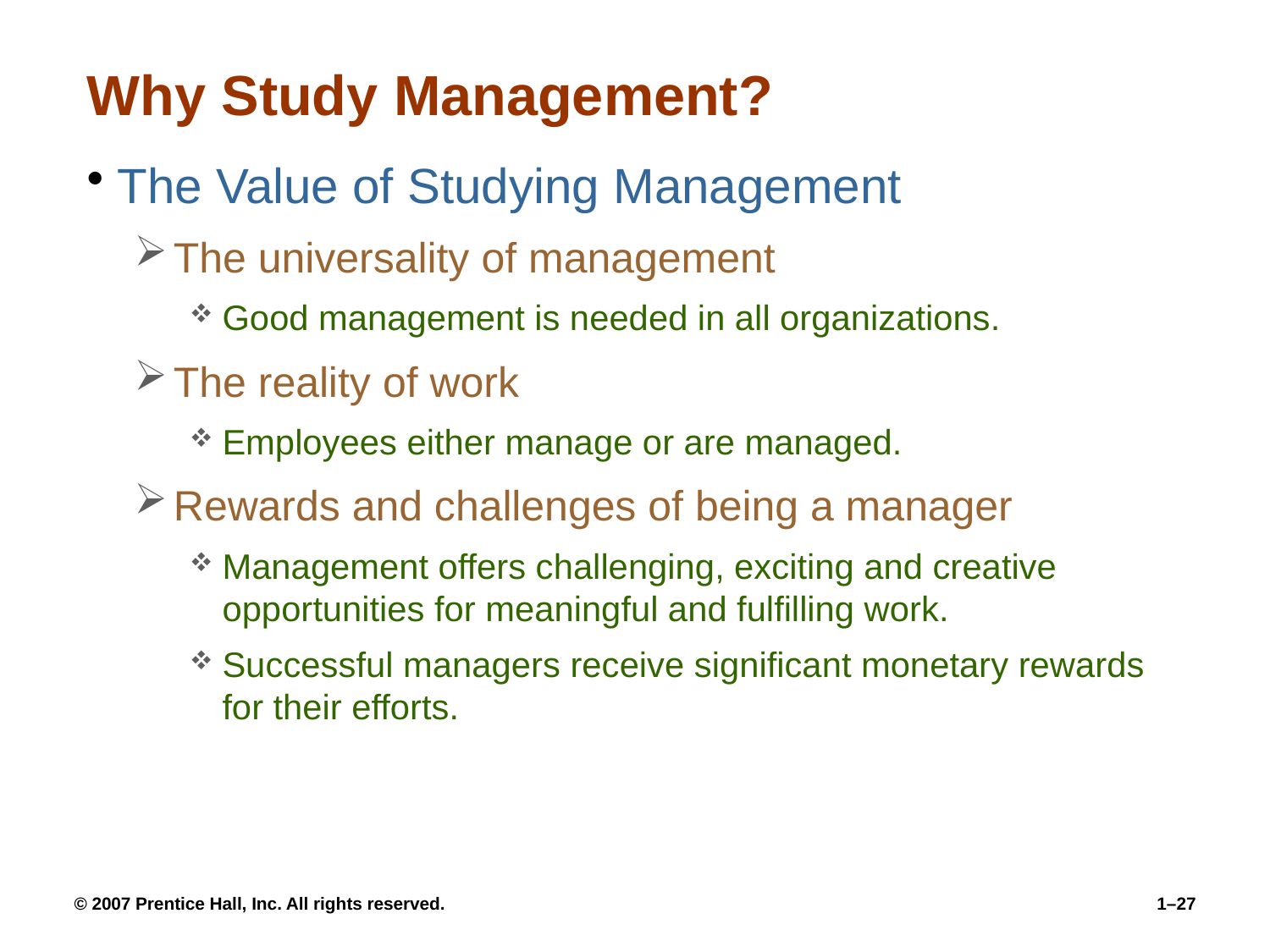

# Why Study Management?
The Value of Studying Management
The universality of management
Good management is needed in all organizations.
The reality of work
Employees either manage or are managed.
Rewards and challenges of being a manager
Management offers challenging, exciting and creative opportunities for meaningful and fulfilling work.
Successful managers receive significant monetary rewards for their efforts.
© 2007 Prentice Hall, Inc. All rights reserved.
1–27